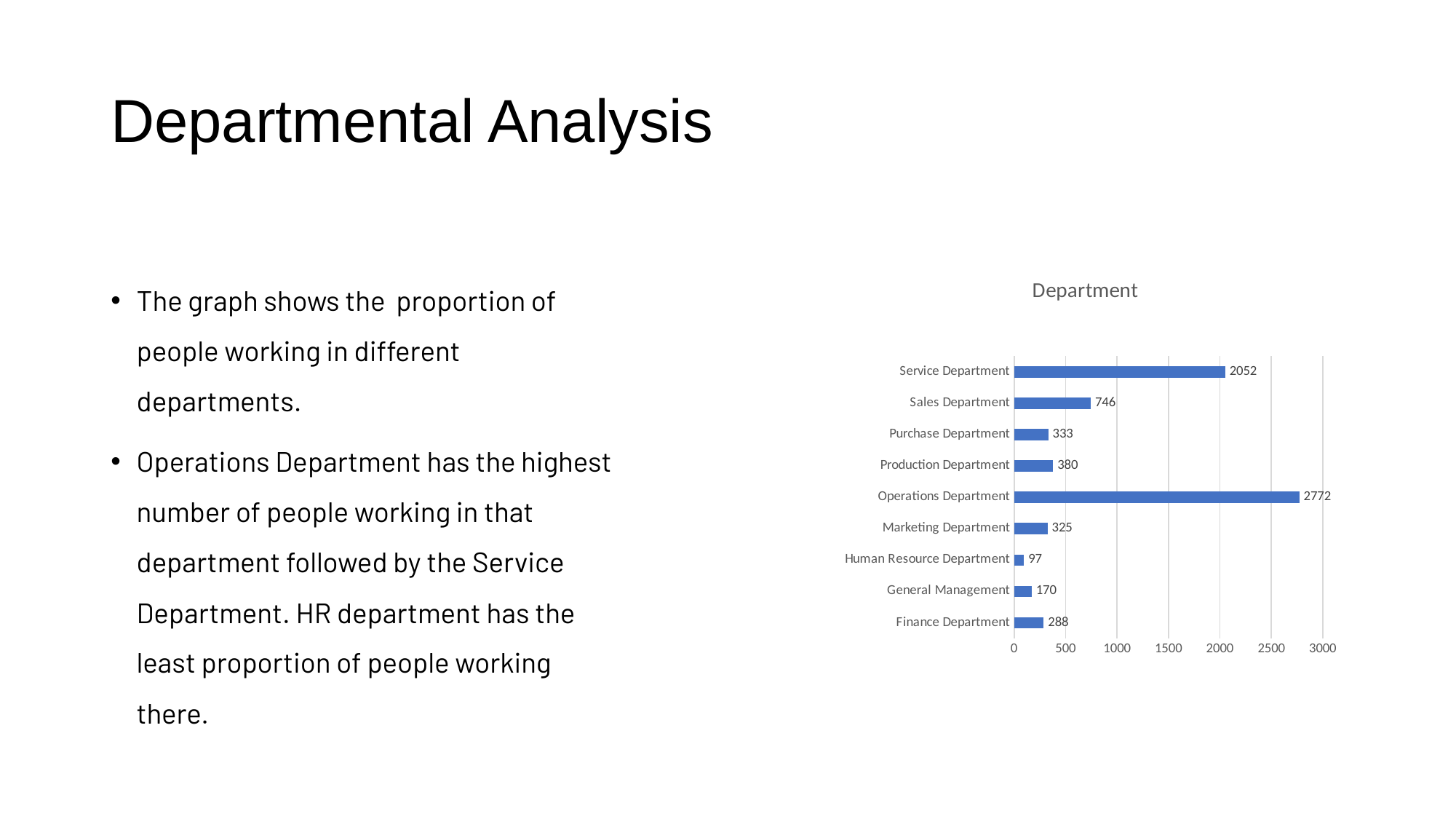

# Departmental Analysis
The graph shows the  proportion of people working in different departments.
Operations Department has the highest number of people working in that department followed by the Service Department. HR department has the least proportion of people working there.

### Chart: Department

| Category |  |
|---|---|
| Finance Department | 288.0 |
| General Management | 170.0 |
| Human Resource Department | 97.0 |
| Marketing Department | 325.0 |
| Operations Department | 2772.0 |
| Production Department | 380.0 |
| Purchase Department | 333.0 |
| Sales Department | 746.0 |
| Service Department | 2052.0 |